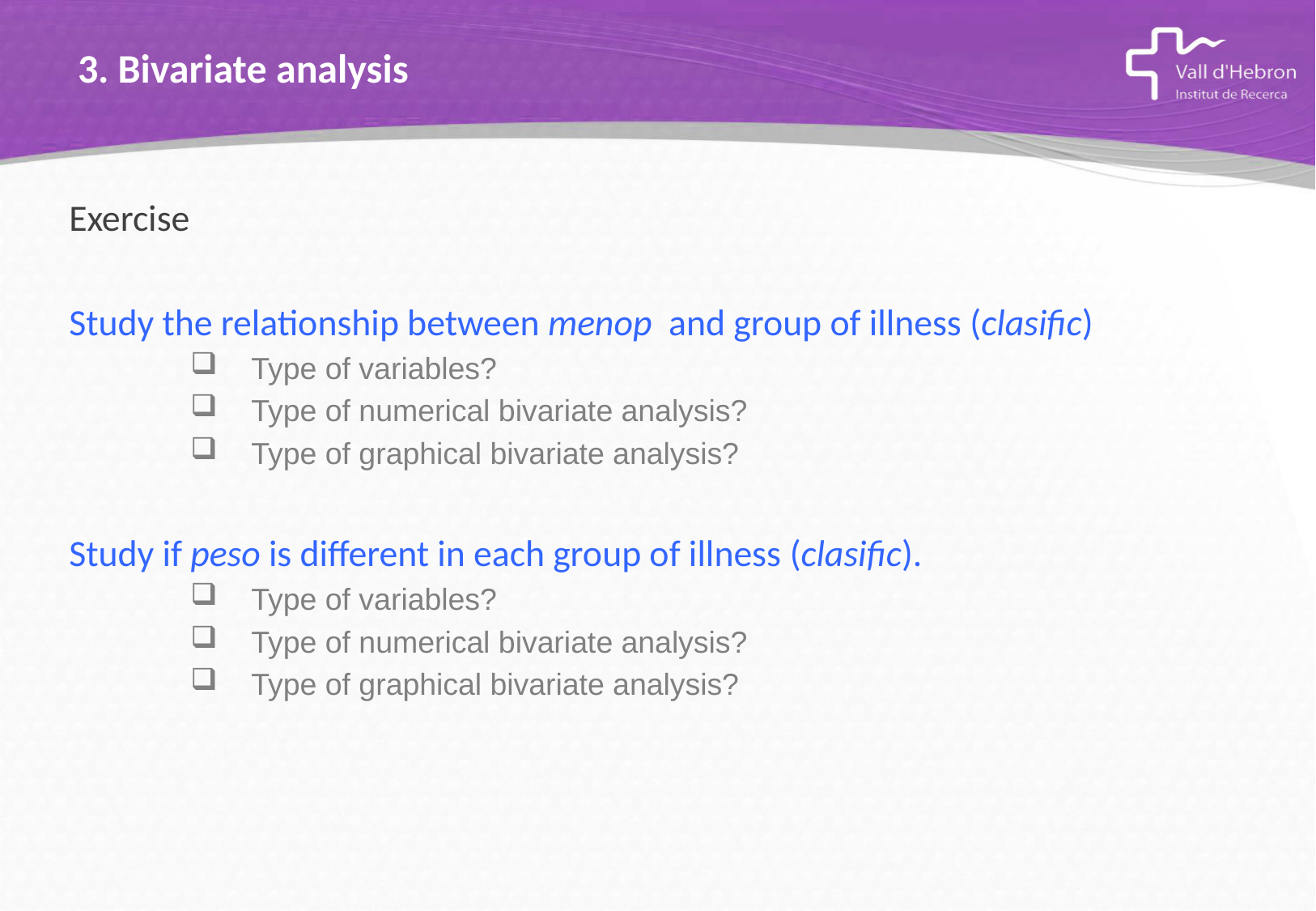

# 3. Bivariate analysis
Exercise

Study the relationship between menop  and group of illness (clasific)
Type of variables?
Type of numerical bivariate analysis?
Type of graphical bivariate analysis?

Study if peso is different in each group of illness (clasific).
Type of variables?
Type of numerical bivariate analysis?
Type of graphical bivariate analysis?